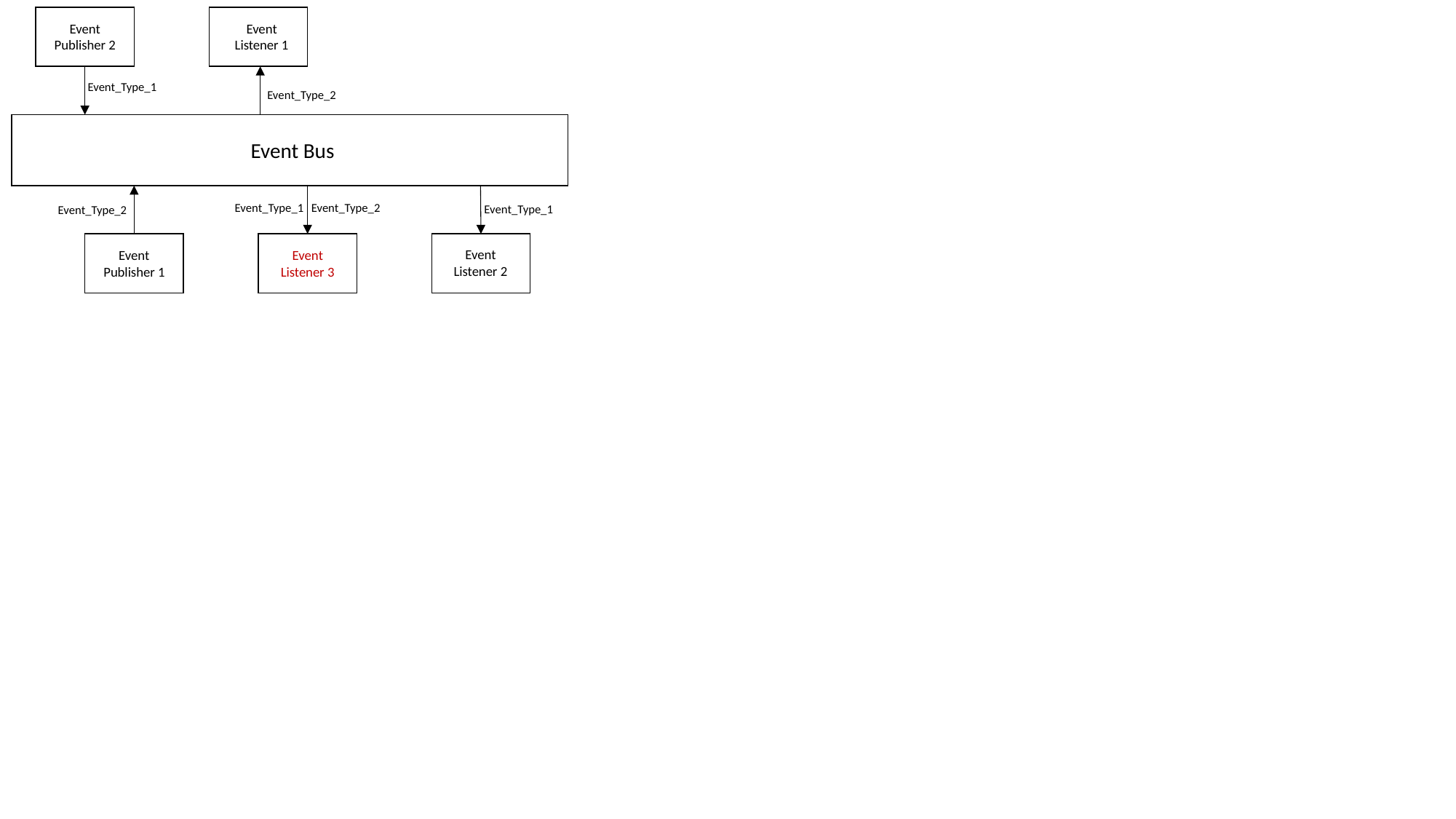

Event Publisher 2
Event Listener 1
Event_Type_1
Event_Type_2

Event Bus
Event_Type_1
Event_Type_2
Event_Type_1
Event_Type_2

Event Listener 2
Event Publisher 1
Event Listener 3